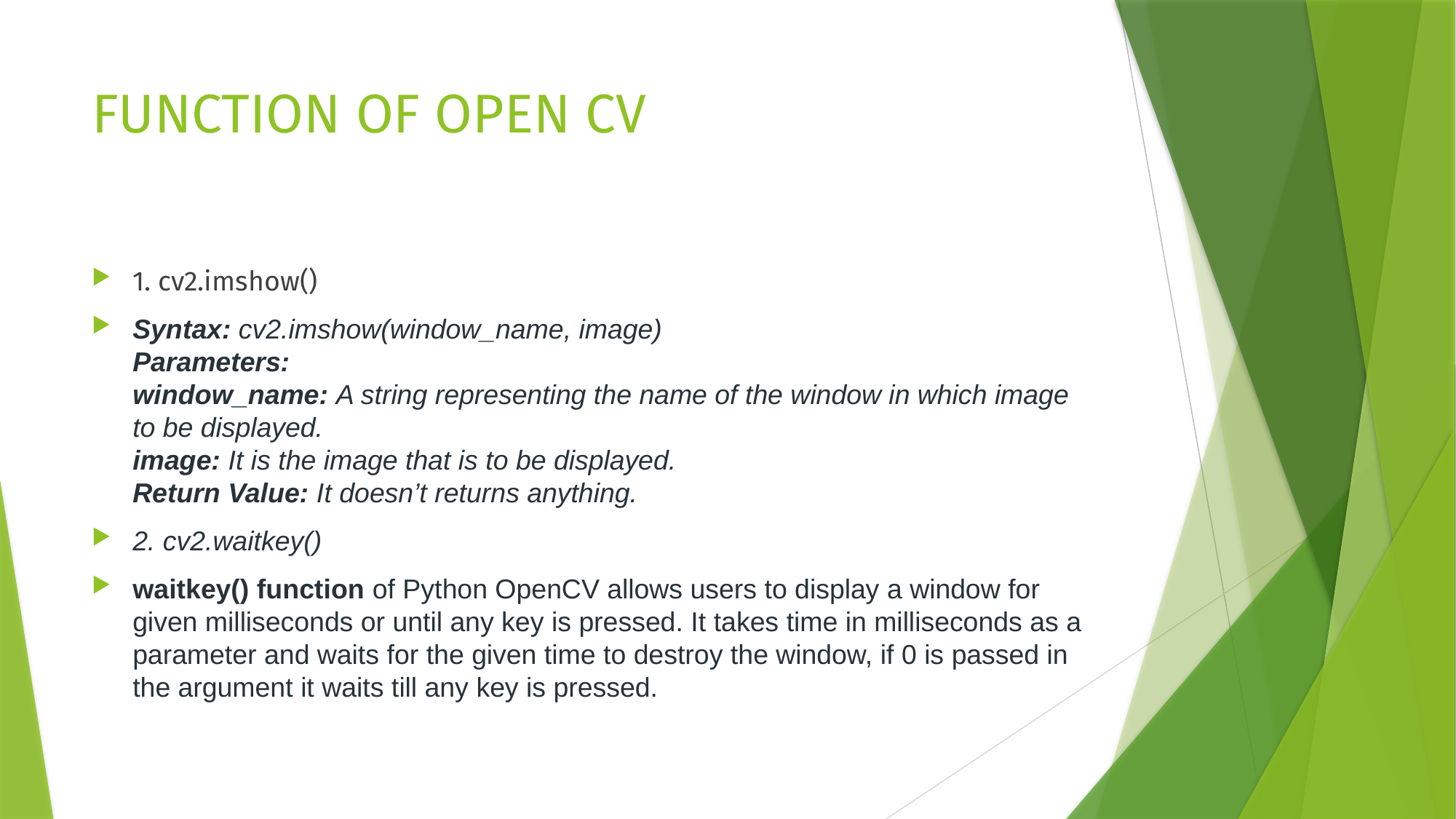

# FUNCTION OF OPEN CV
1. cv2.imshow()
Syntax: cv2.imshow(window_name, image)
Parameters: 
window_name: A string representing the name of the window in which image to be displayed. 
image: It is the image that is to be displayed.
Return Value: It doesn’t returns anything.
2. cv2.waitkey()
waitkey() function of Python OpenCV allows users to display a window for given milliseconds or until any key is pressed. It takes time in milliseconds as a parameter and waits for the given time to destroy the window, if 0 is passed in the argument it waits till any key is pressed.